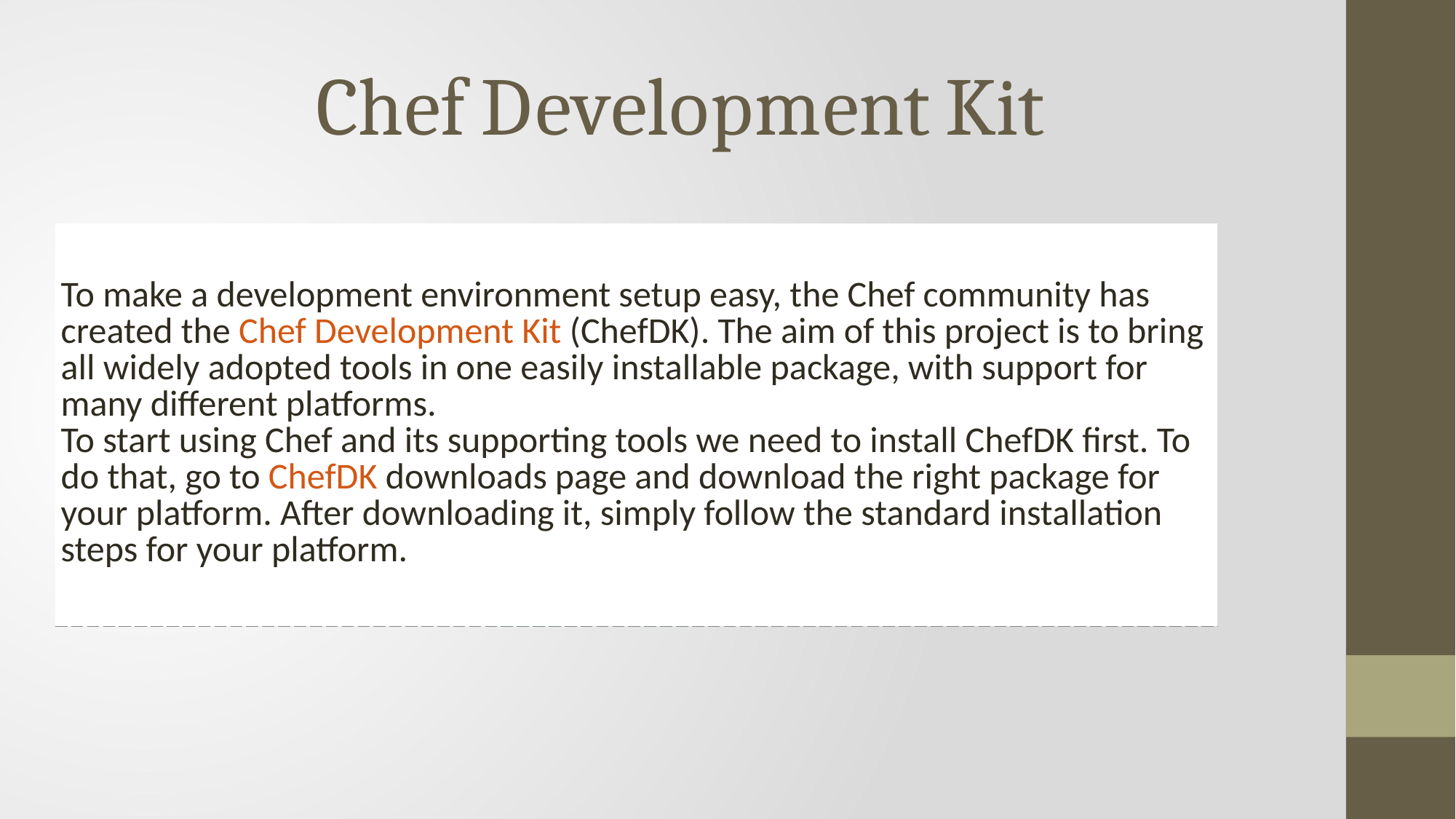

# Chef Development Kit
| To make a development environment setup easy, the Chef community has created the Chef Development Kit (ChefDK). The aim of this project is to bring all widely adopted tools in one easily installable package, with support for many different platforms. To start using Chef and its supporting tools we need to install ChefDK first. To do that, go to ChefDK downloads page and download the right package for your platform. After downloading it, simply follow the standard installation steps for your platform. |
| --- |